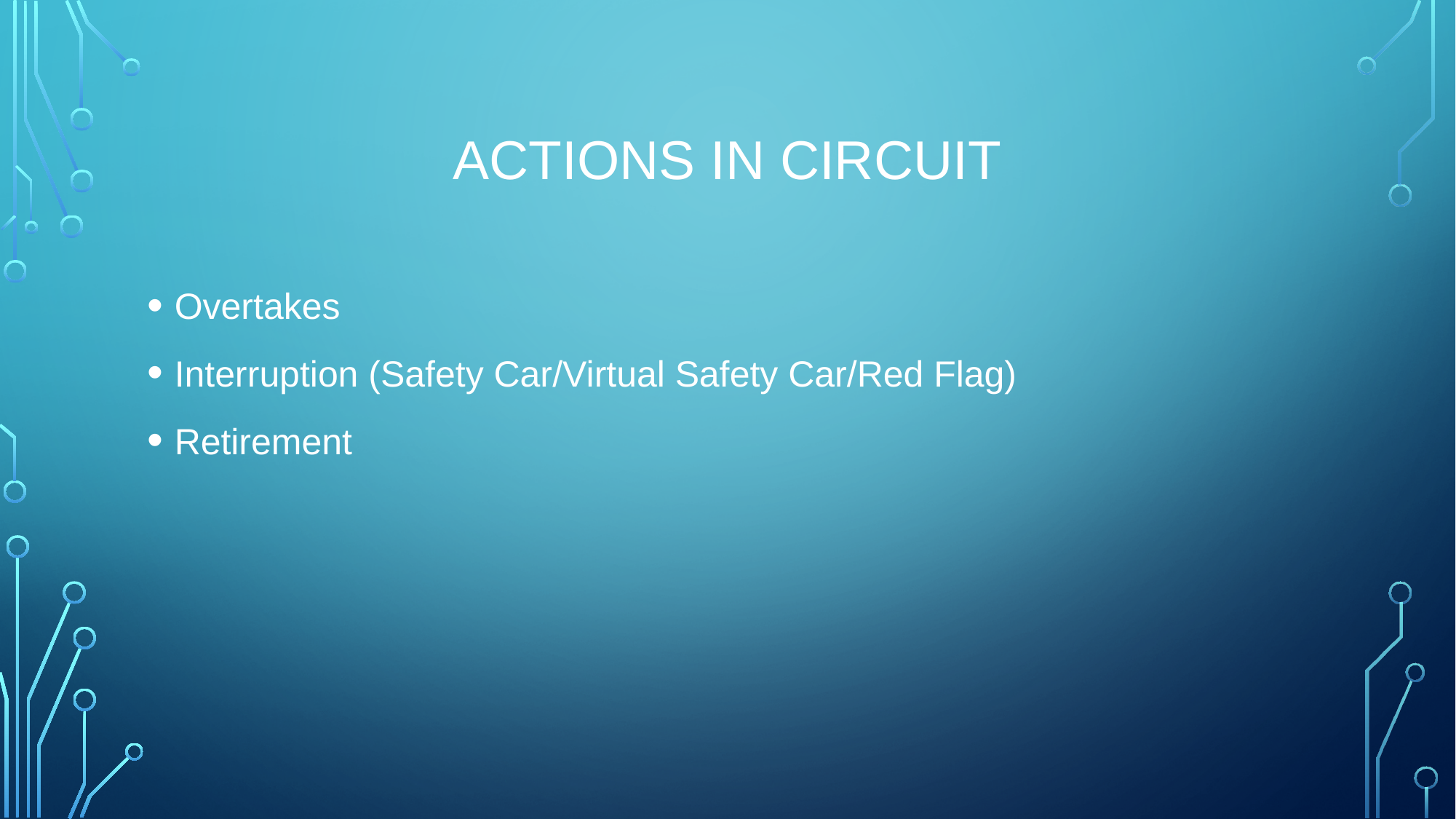

# Actions in circuit
Overtakes
Interruption (Safety Car/Virtual Safety Car/Red Flag)
Retirement